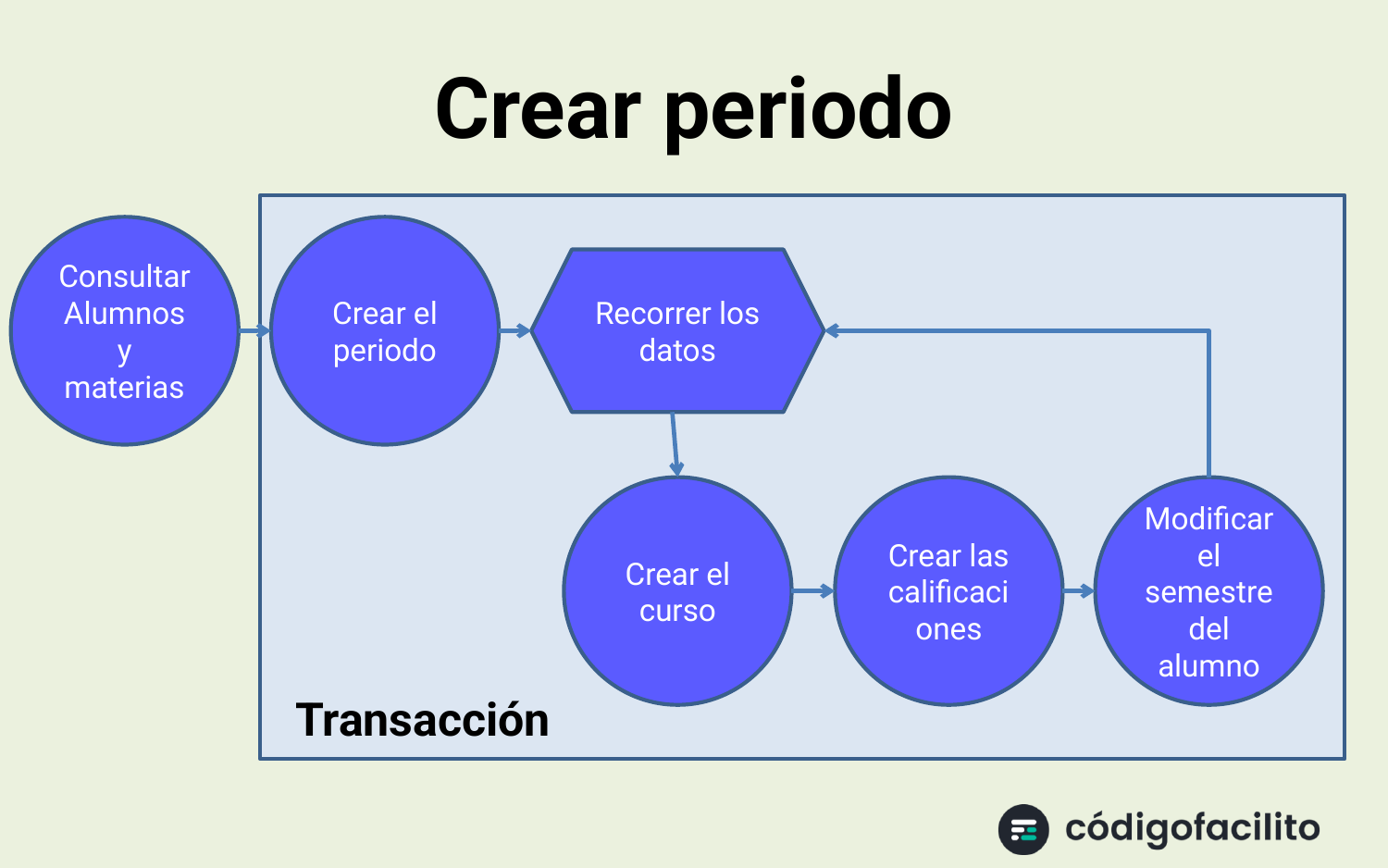

# Crear periodo

Consultar Alumnos y materias
Crear el periodo
Recorrer los datos
Crear el curso
Crear las calificaciones
Modificar el semestre del alumno
Transacción